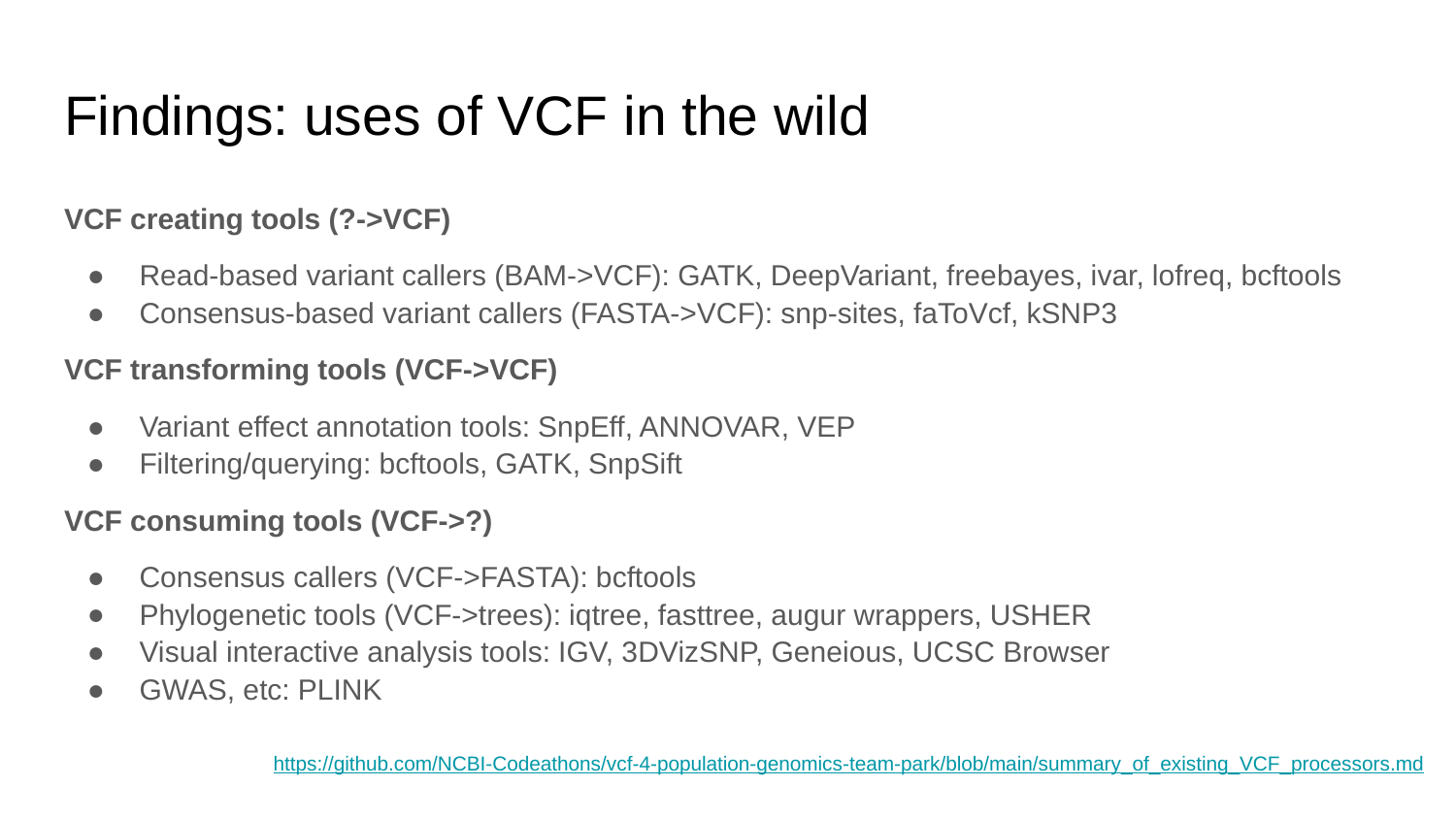

# Findings: uses of VCF in the wild
VCF creating tools (?->VCF)
Read-based variant callers (BAM->VCF): GATK, DeepVariant, freebayes, ivar, lofreq, bcftools
Consensus-based variant callers (FASTA->VCF): snp-sites, faToVcf, kSNP3
VCF transforming tools (VCF->VCF)
Variant effect annotation tools: SnpEff, ANNOVAR, VEP
Filtering/querying: bcftools, GATK, SnpSift
VCF consuming tools (VCF->?)
Consensus callers (VCF->FASTA): bcftools
Phylogenetic tools (VCF->trees): iqtree, fasttree, augur wrappers, USHER
Visual interactive analysis tools: IGV, 3DVizSNP, Geneious, UCSC Browser
GWAS, etc: PLINK
https://github.com/NCBI-Codeathons/vcf-4-population-genomics-team-park/blob/main/summary_of_existing_VCF_processors.md